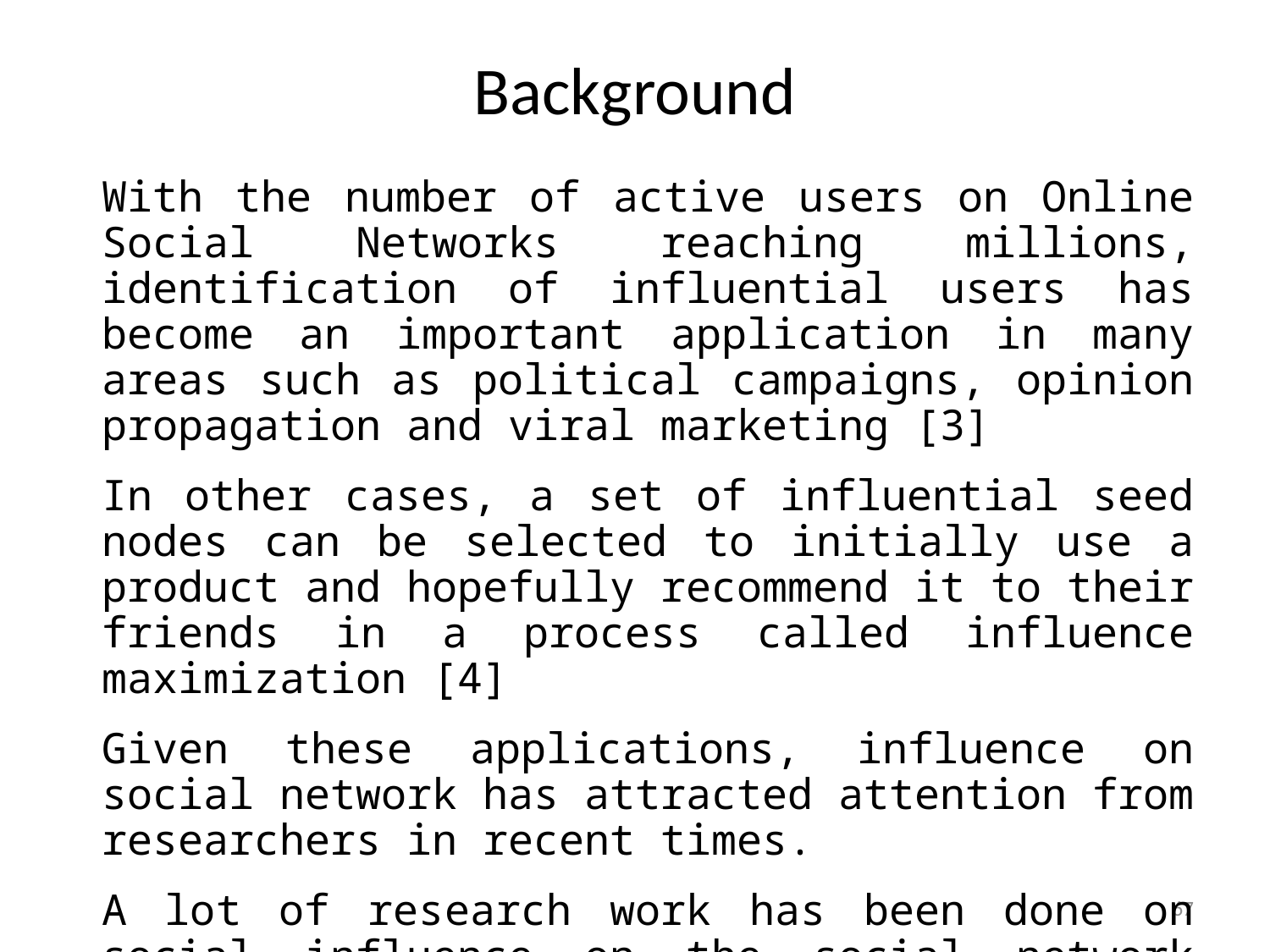

# Background
With the number of active users on Online Social Networks reaching millions, identification of influential users has become an important application in many areas such as political campaigns, opinion propagation and viral marketing [3]
In other cases, a set of influential seed nodes can be selected to initially use a product and hopefully recommend it to their friends in a process called influence maximization [4]
Given these applications, influence on social network has attracted attention from researchers in recent times.
A lot of research work has been done on social influence on the social network platform:

67